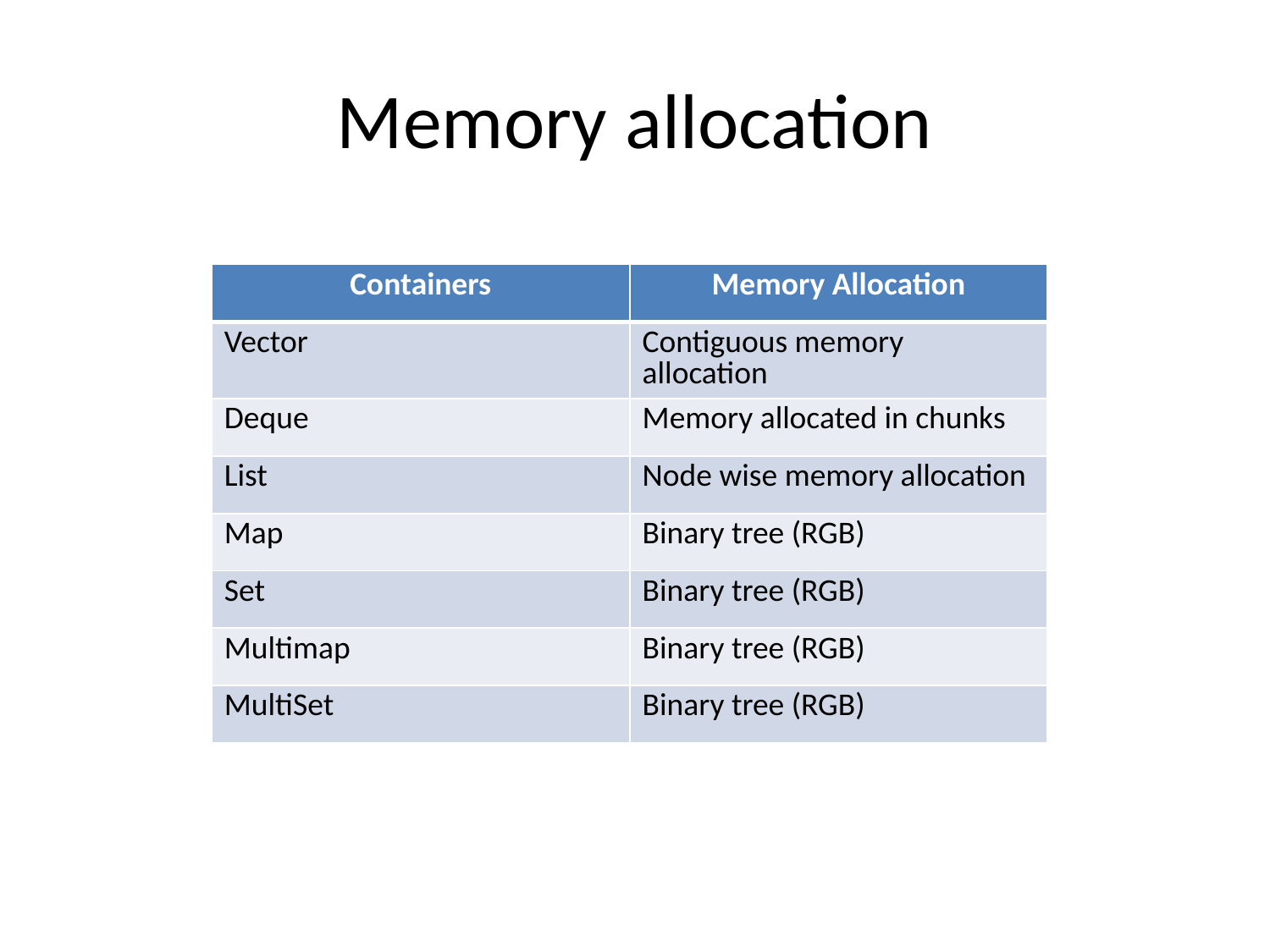

# Memory allocation
| Containers | Memory Allocation |
| --- | --- |
| Vector | Contiguous memory allocation |
| Deque | Memory allocated in chunks |
| List | Node wise memory allocation |
| Map | Binary tree (RGB) |
| Set | Binary tree (RGB) |
| Multimap | Binary tree (RGB) |
| MultiSet | Binary tree (RGB) |